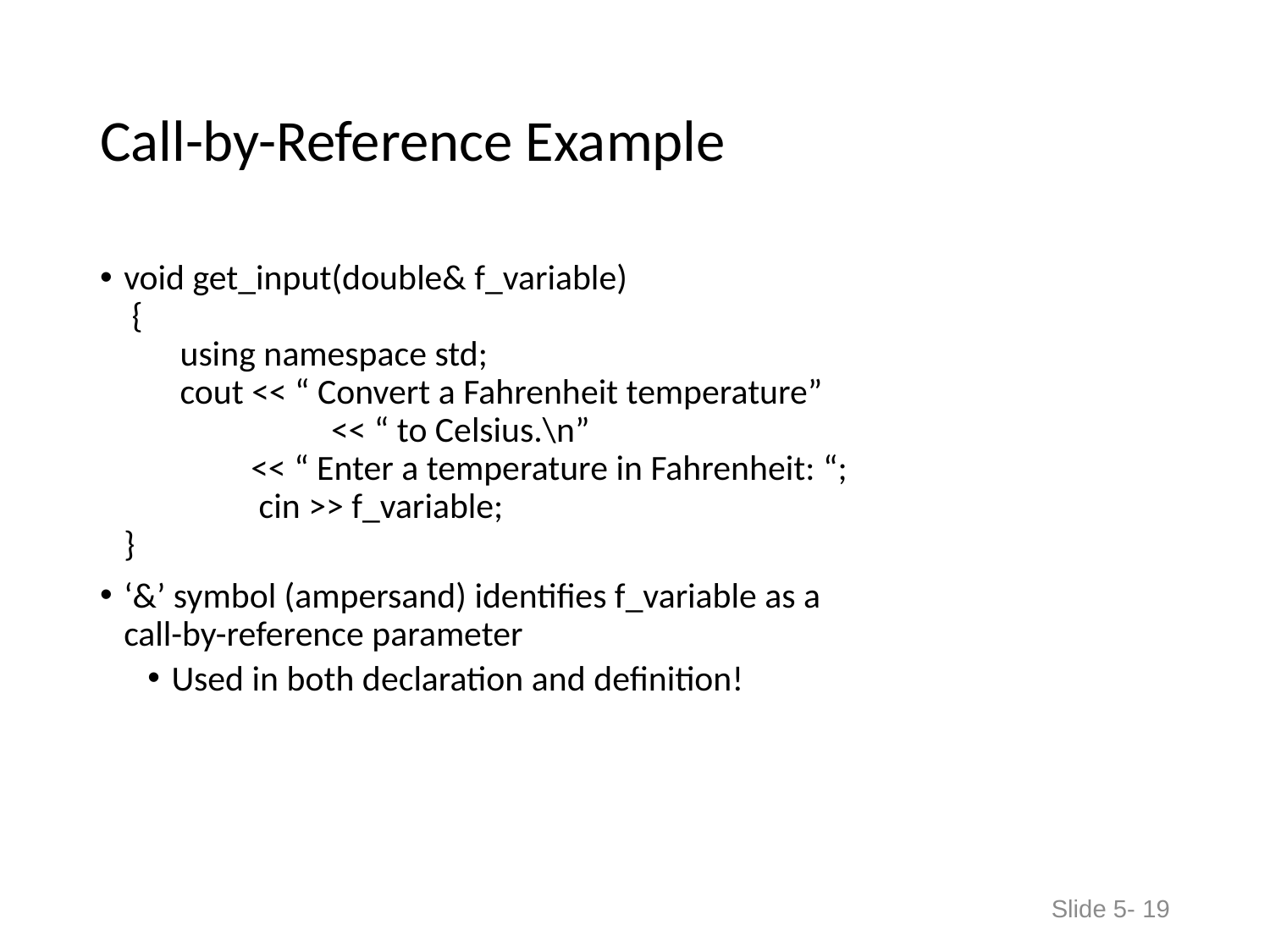

# Call-by-Reference Example
void get_input(double& f_variable)
 {
       using namespace std;
       cout << “ Convert a Fahrenheit temperature”
      	          << “ to Celsius.\n”
            	<< “ Enter a temperature in Fahrenheit: “;
  	 cin >> f_variable;
}
‘&’ symbol (ampersand) identifies f_variable as a
call-by-reference parameter
Used in both declaration and definition!
Slide 5- 19